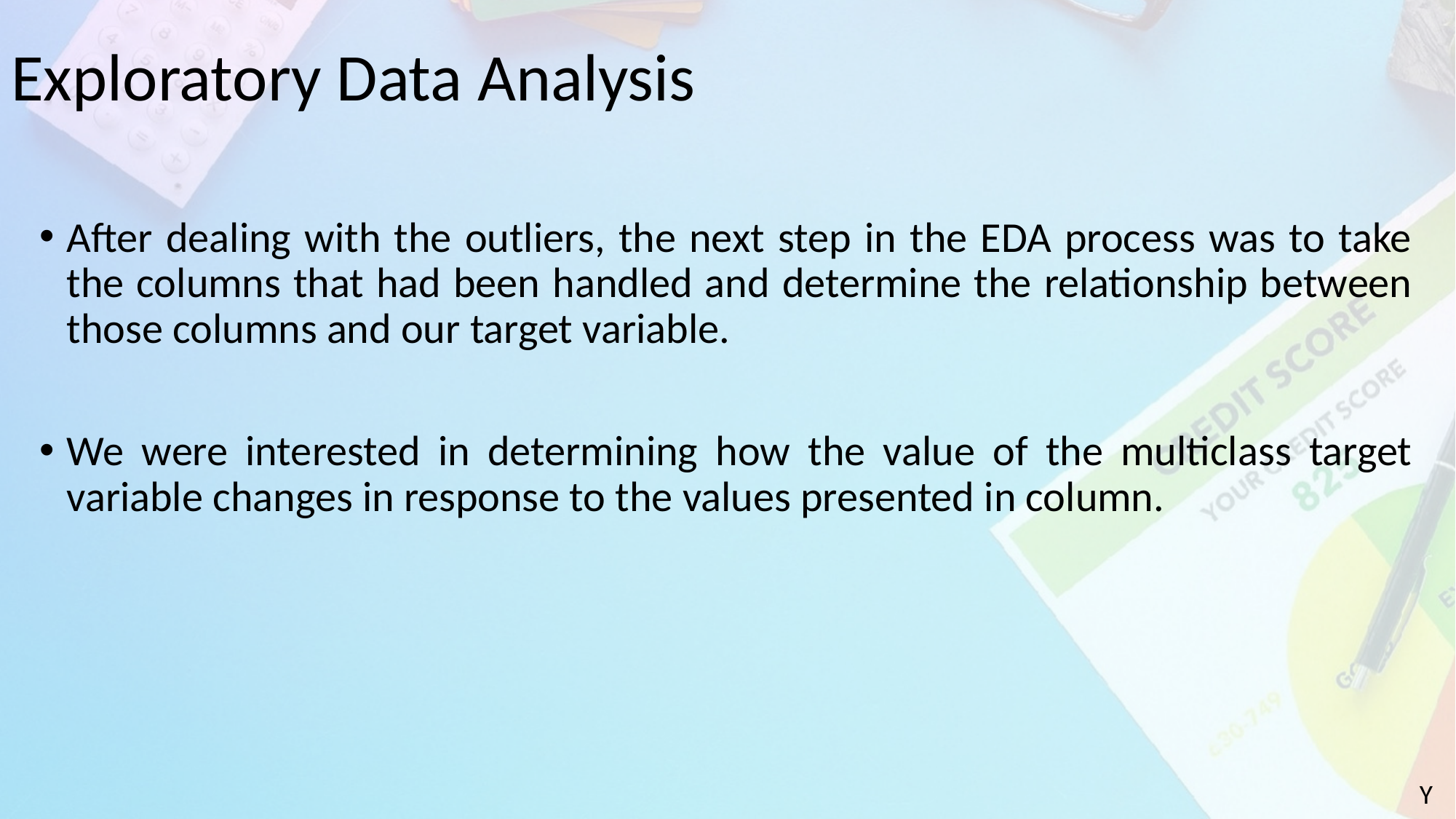

# Exploratory Data Analysis
After dealing with the outliers, the next step in the EDA process was to take the columns that had been handled and determine the relationship between those columns and our target variable.

We were interested in determining how the value of the multiclass target variable changes in response to the values presented in column.
Y